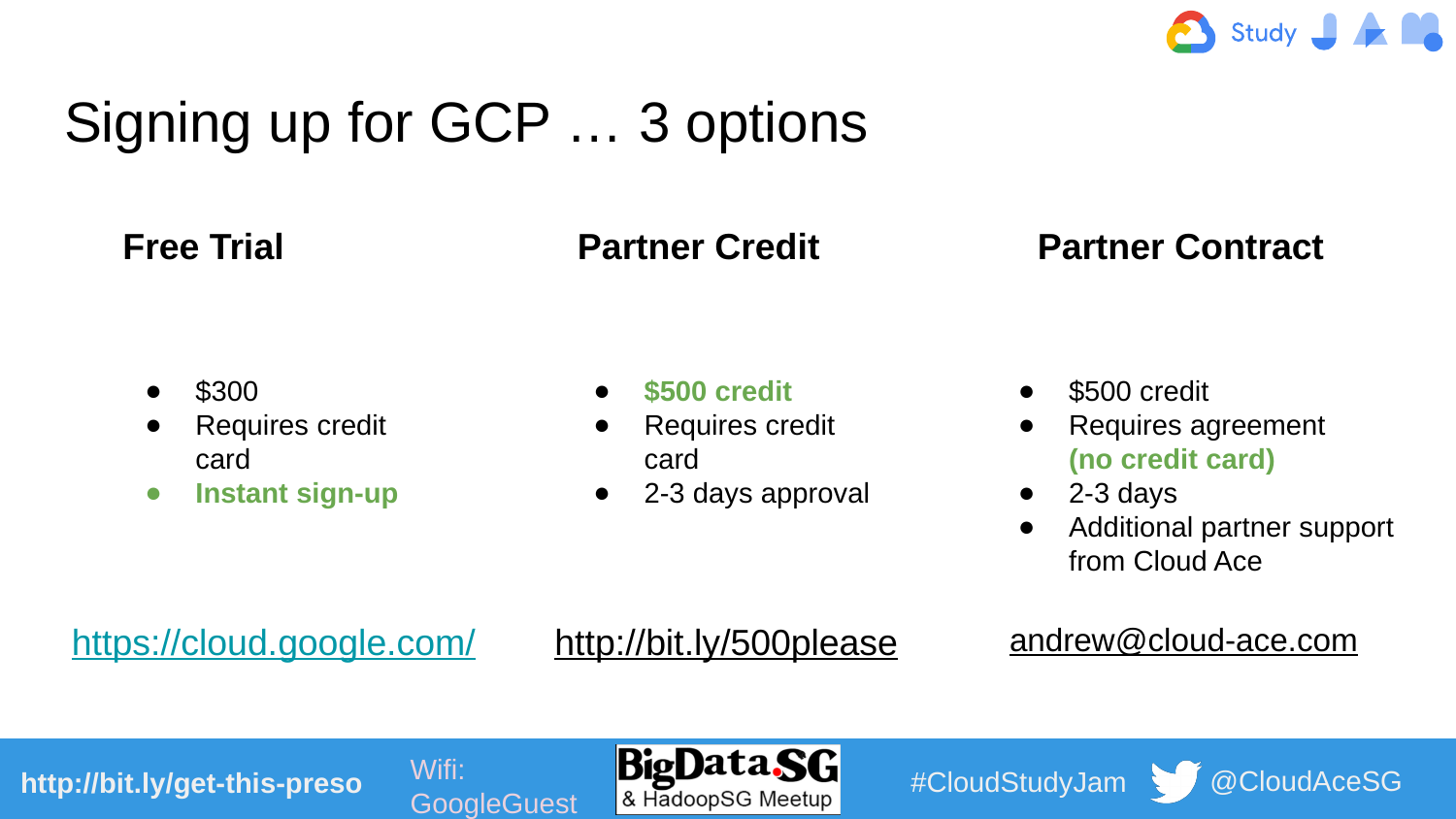

# Signing up for GCP … 3 options
Free Trial
Partner Credit
Partner Contract
$300
Requires credit card
Instant sign-up
$500 credit
Requires credit card
2-3 days approval
$500 credit
Requires agreement
(no credit card)
2-3 days
Additional partner support from Cloud Ace
https://cloud.google.com/
http://bit.ly/500please
andrew@cloud-ace.com